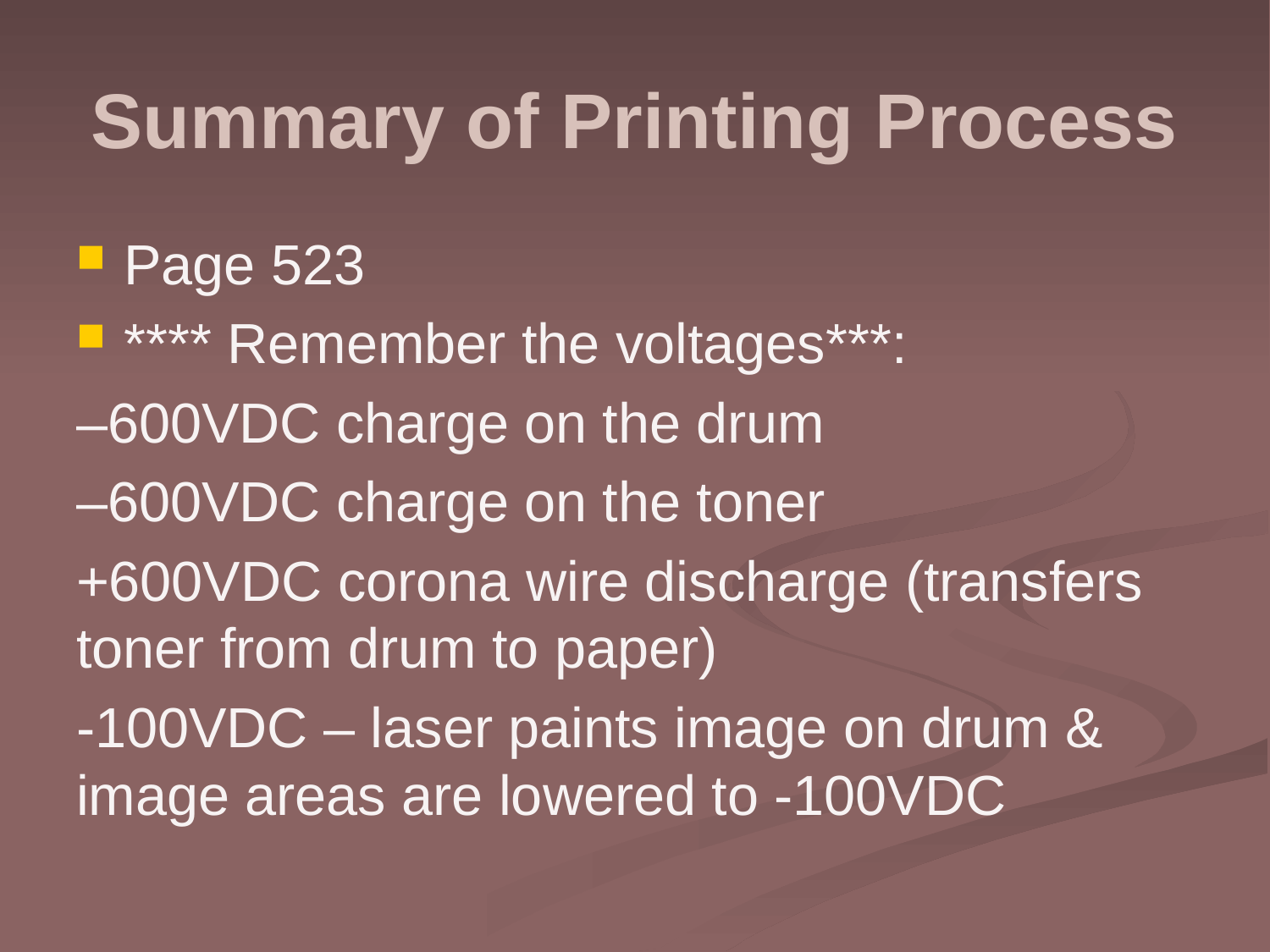

# Summary of Printing Process
Page 523
**** Remember the voltages***:
–600VDC charge on the drum
–600VDC charge on the toner
+600VDC corona wire discharge (transfers toner from drum to paper)
-100VDC – laser paints image on drum & image areas are lowered to -100VDC